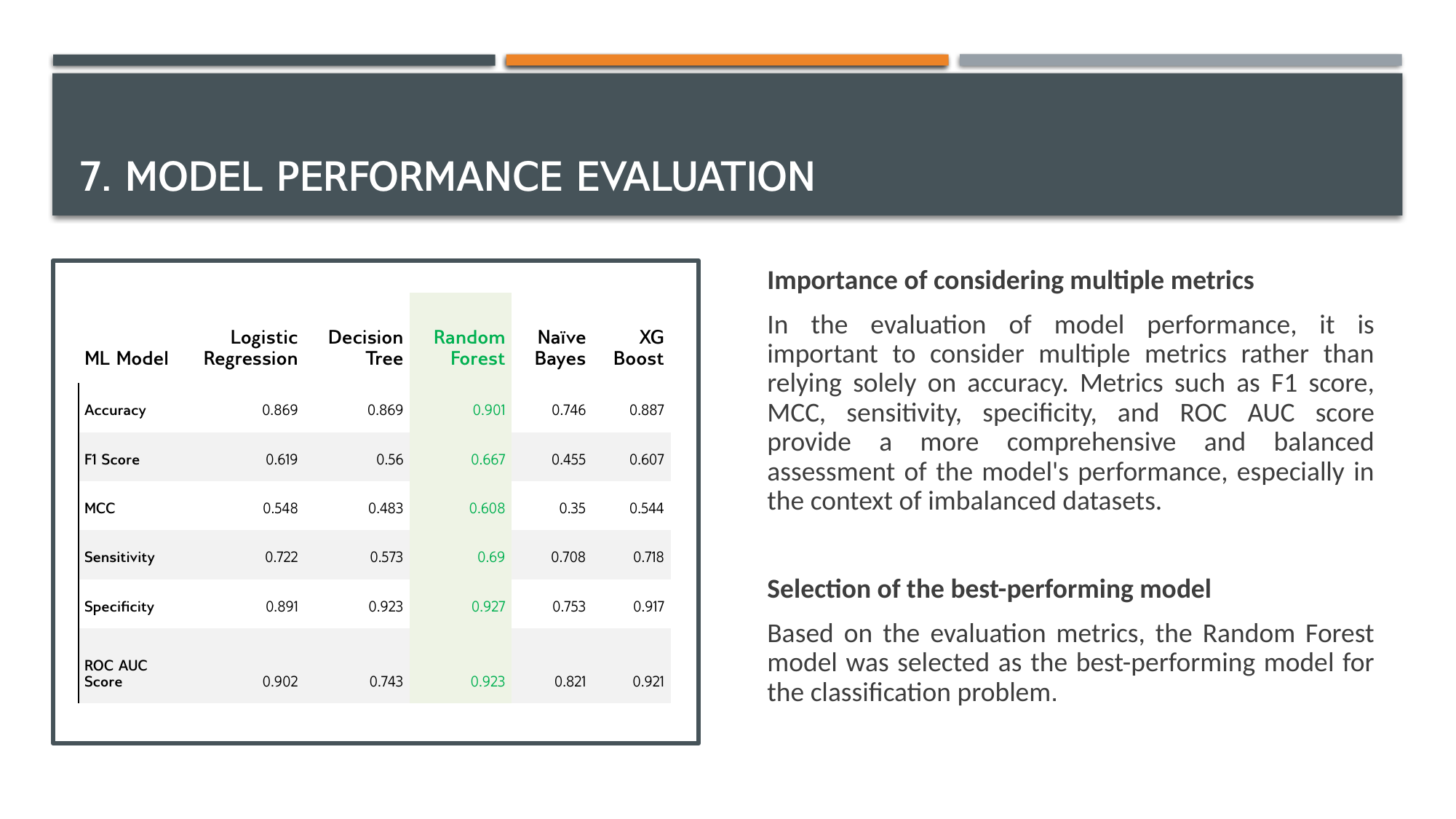

# 7. Model Performance Evaluation

Importance of considering multiple metrics
In the evaluation of model performance, it is important to consider multiple metrics rather than relying solely on accuracy. Metrics such as F1 score, MCC, sensitivity, specificity, and ROC AUC score provide a more comprehensive and balanced assessment of the model's performance, especially in the context of imbalanced datasets.

Selection of the best-performing model
Based on the evaluation metrics, the Random Forest model was selected as the best-performing model for the classification problem.

| ML Model | Logistic Regression | Decision Tree | Random Forest | Naïve Bayes | XG Boost |
| --- | --- | --- | --- | --- | --- |
| Accuracy | 0.869 | 0.869 | 0.901 | 0.746 | 0.887 |
| F1 Score | 0.619 | 0.56 | 0.667 | 0.455 | 0.607 |
| MCC | 0.548 | 0.483 | 0.608 | 0.35 | 0.544 |
| Sensitivity | 0.722 | 0.573 | 0.69 | 0.708 | 0.718 |
| Specificity | 0.891 | 0.923 | 0.927 | 0.753 | 0.917 |
| ROC AUC Score | 0.902 | 0.743 | 0.923 | 0.821 | 0.921 |